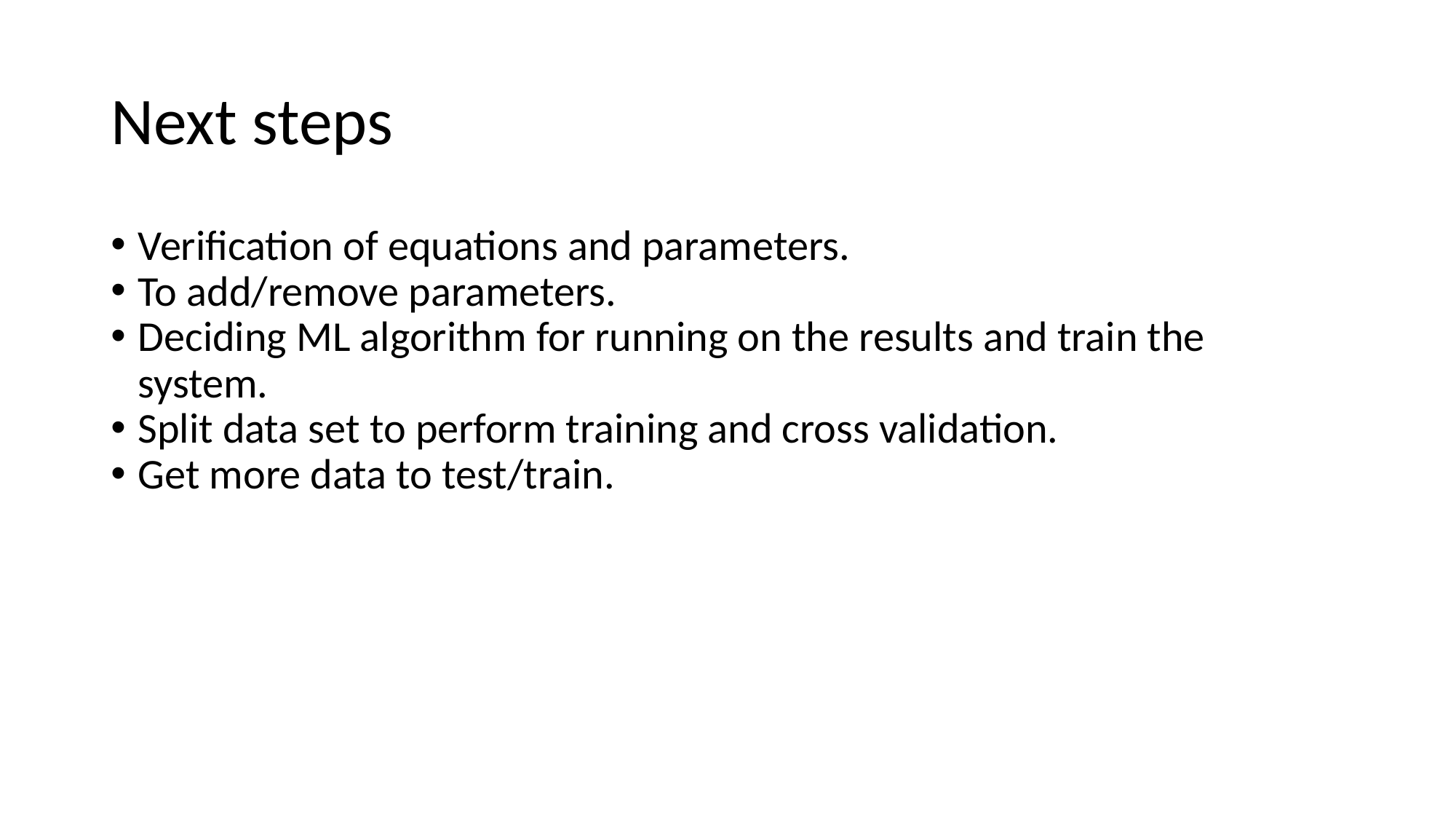

Next steps
Verification of equations and parameters.
To add/remove parameters.
Deciding ML algorithm for running on the results and train the system.
Split data set to perform training and cross validation.
Get more data to test/train.